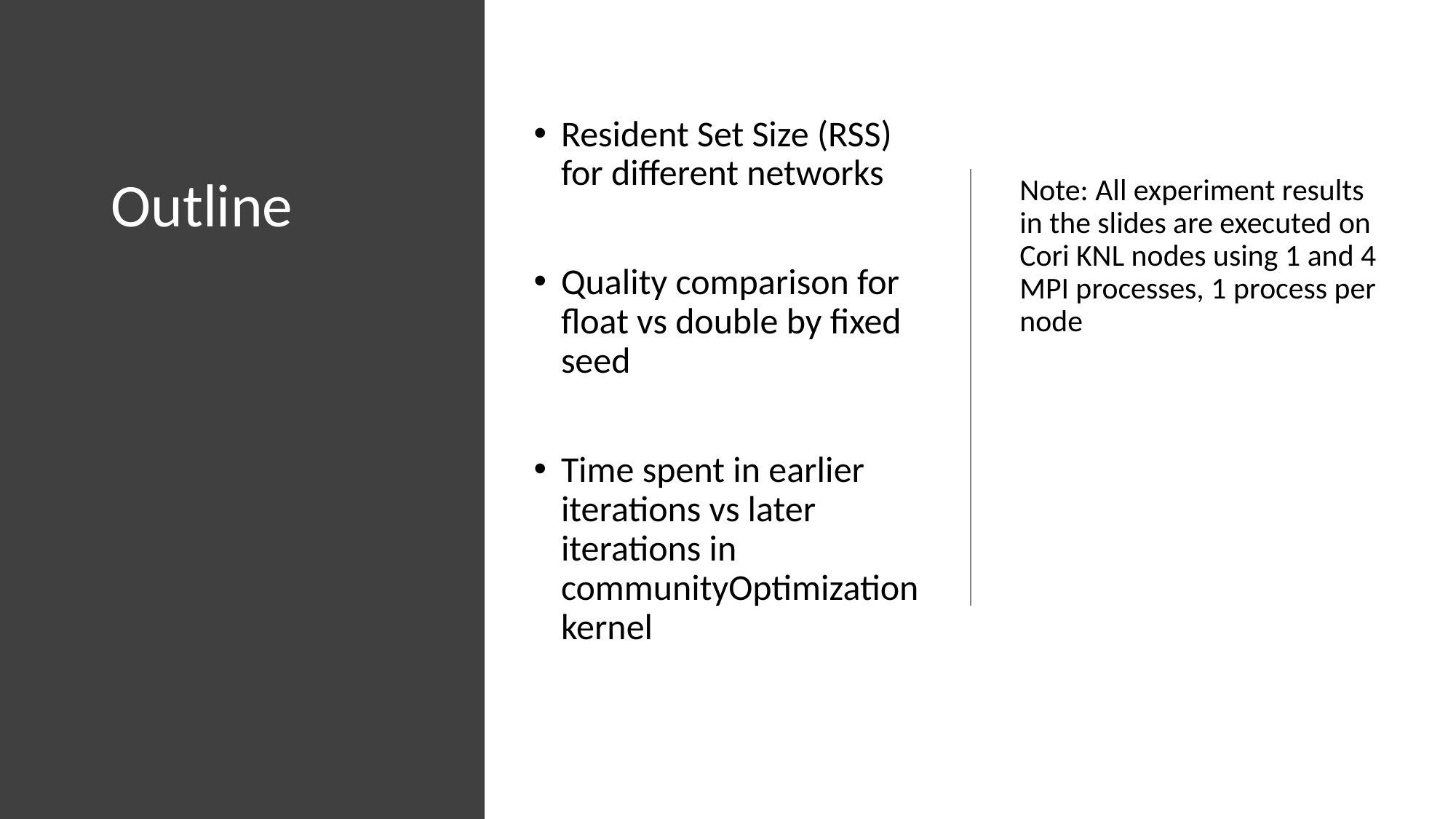

Resident Set Size (RSS) for different networks

Quality comparison for float vs double by fixed seed

Time spent in earlier iterations vs later iterations in communityOptimization kernel

# Outline
Note: All experiment results in the slides are executed on Cori KNL nodes using 1 and 4 MPI processes, 1 process per node